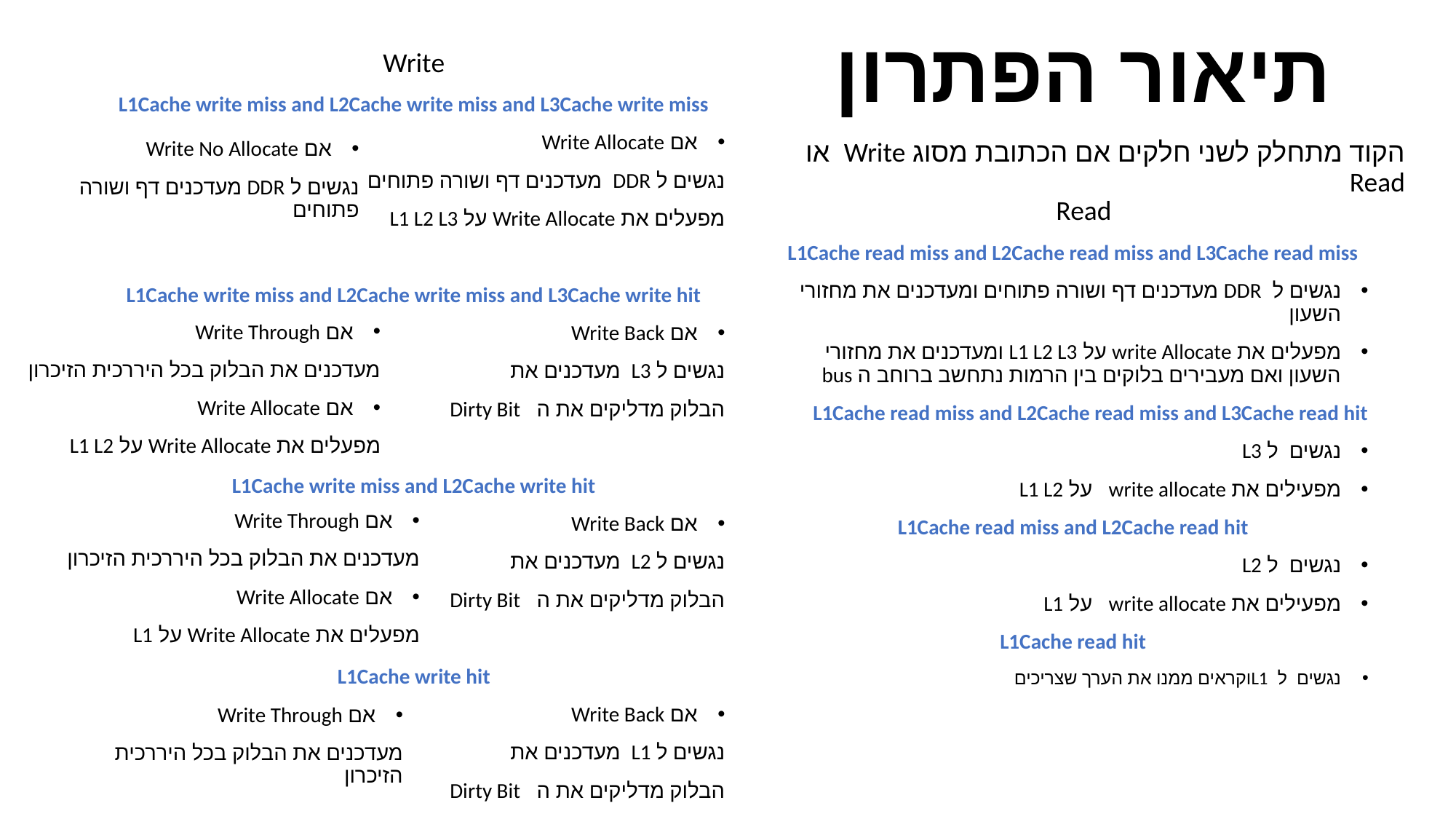

# תיאור הפתרון
Write
L1Cache write miss and L2Cache write miss and L3Cache write miss
אם Write Allocate
נגשים ל DDR  מעדכנים דף ושורה פתוחים
מפעלים את Write Allocate על L1 L2 L3

L1Cache write miss and L2Cache write miss and L3Cache write hit
אם Write Back
נגשים ל L3  מעדכנים את
הבלוק מדליקים את ה   Dirty Bit

L1Cache write miss and L2Cache write hit
אם Write Back
נגשים ל L2  מעדכנים את
הבלוק מדליקים את ה   Dirty Bit

L1Cache write hit
אם Write Back
נגשים ל L1  מעדכנים את
הבלוק מדליקים את ה   Dirty Bit

אם Write No Allocate
נגשים ל DDR מעדכנים דף ושורה פתוחים
הקוד מתחלק לשני חלקים אם הכתובת מסוג Write  או Read
 Read
L1Cache read miss and L2Cache read miss and L3Cache read miss
נגשים ל  DDR מעדכנים דף ושורה פתוחים ומעדכנים את מחזורי השעון
מפעלים את write Allocate על L1 L2 L3 ומעדכנים את מחזורי השעון ואם מעבירים בלוקים בין הרמות נתחשב ברוחב ה bus
L1Cache read miss and L2Cache read miss and L3Cache read hit
נגשים  ל L3
מפעילים את write allocate   על L1 L2
L1Cache read miss and L2Cache read hit
נגשים  ל L2
מפעילים את write allocate   על L1
L1Cache read hit
נגשים  ל  L1וקראים ממנו את הערך שצריכים

אם Write Through
מעדכנים את הבלוק בכל היררכית הזיכרון
אם Write Allocate
מפעלים את Write Allocate על L1 L2
אם Write Through
מעדכנים את הבלוק בכל היררכית הזיכרון
אם Write Allocate
מפעלים את Write Allocate על L1
אם Write Through
מעדכנים את הבלוק בכל היררכית הזיכרון